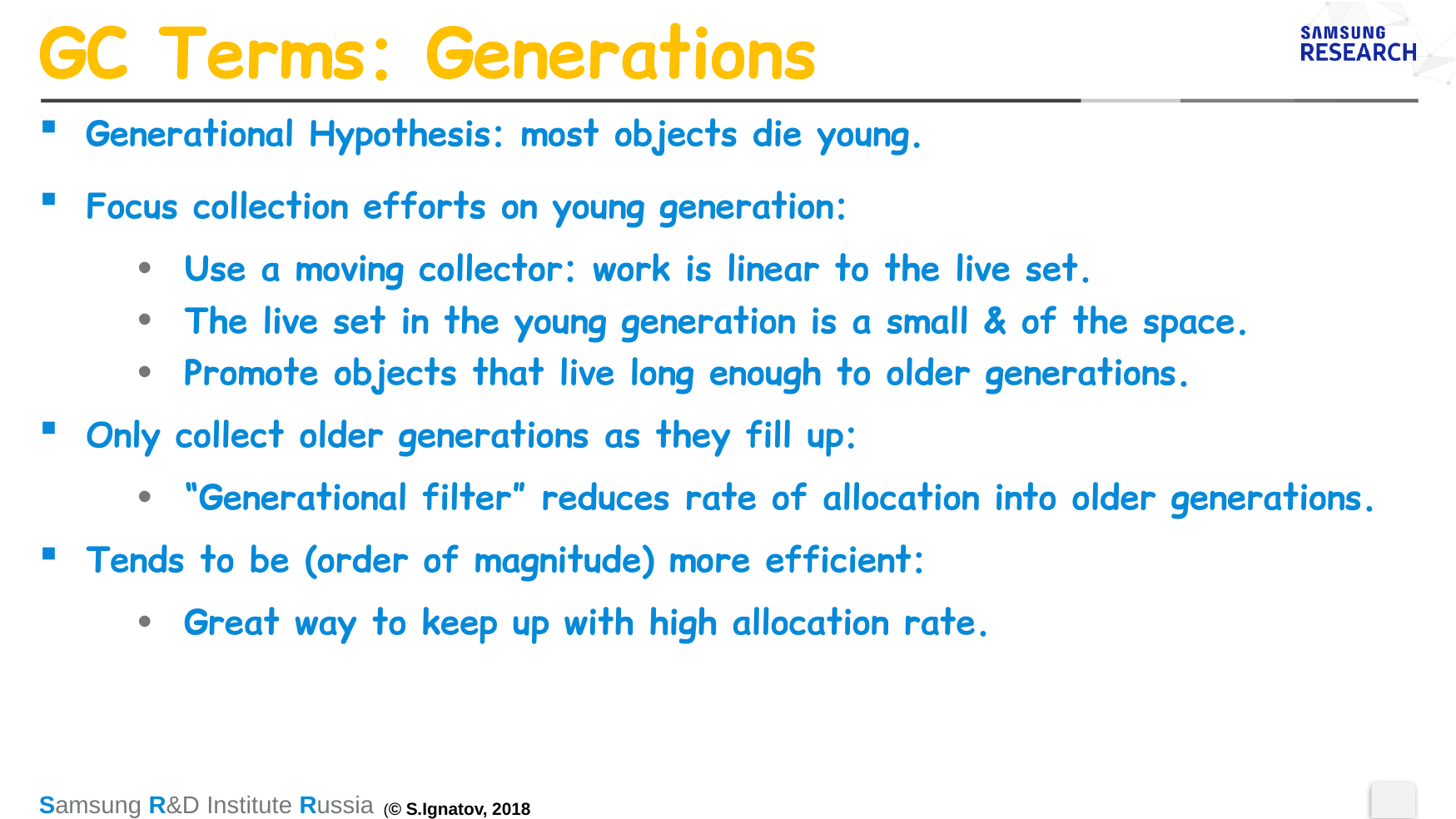

# GC Terms: Generations
Generational Hypothesis: most objects die young.
Focus collection efforts on young generation:
Use a moving collector: work is linear to the live set.
The live set in the young generation is a small & of the space.
Promote objects that live long enough to older generations.
Only collect older generations as they fill up:
“Generational filter” reduces rate of allocation into older generations.
Tends to be (order of magnitude) more efficient:
Great way to keep up with high allocation rate.

(© S.Ignatov, 2018